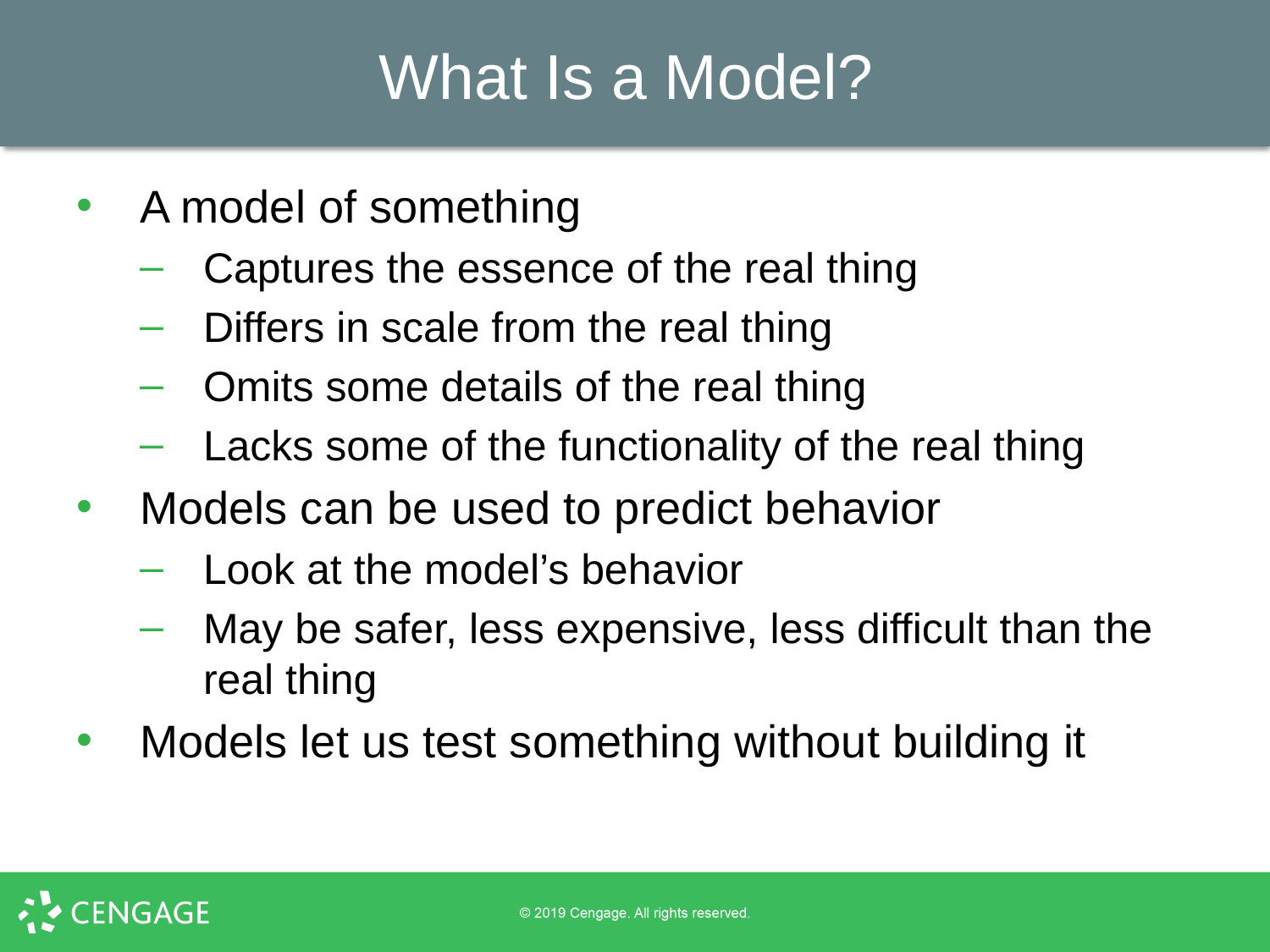

# What Is a Model?
A model of something
Captures the essence of the real thing
Differs in scale from the real thing
Omits some details of the real thing
Lacks some of the functionality of the real thing
Models can be used to predict behavior
Look at the model’s behavior
May be safer, less expensive, less difficult than the real thing
Models let us test something without building it